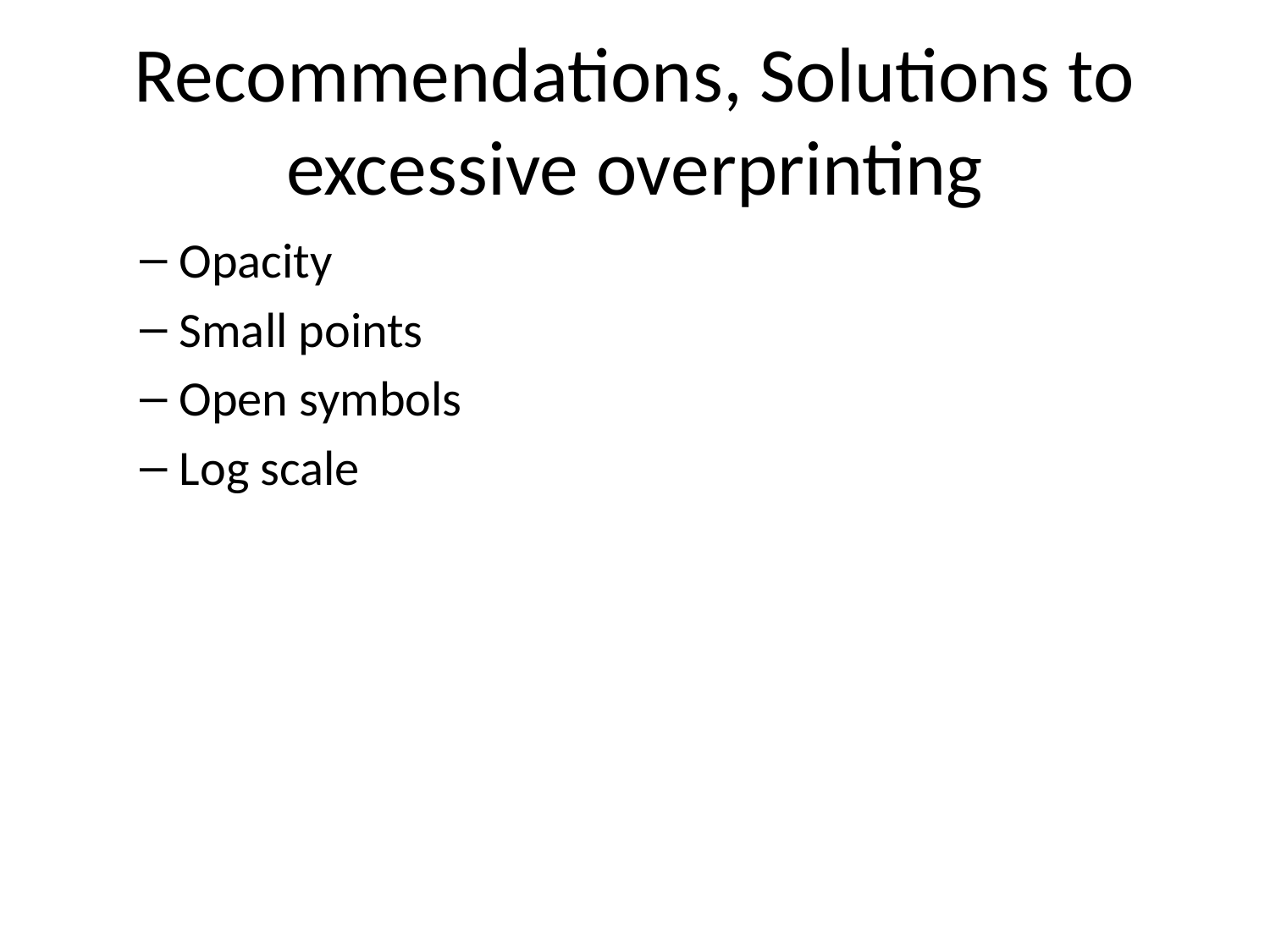

# Recommendations, Solutions to excessive overprinting
Opacity
Small points
Open symbols
Log scale